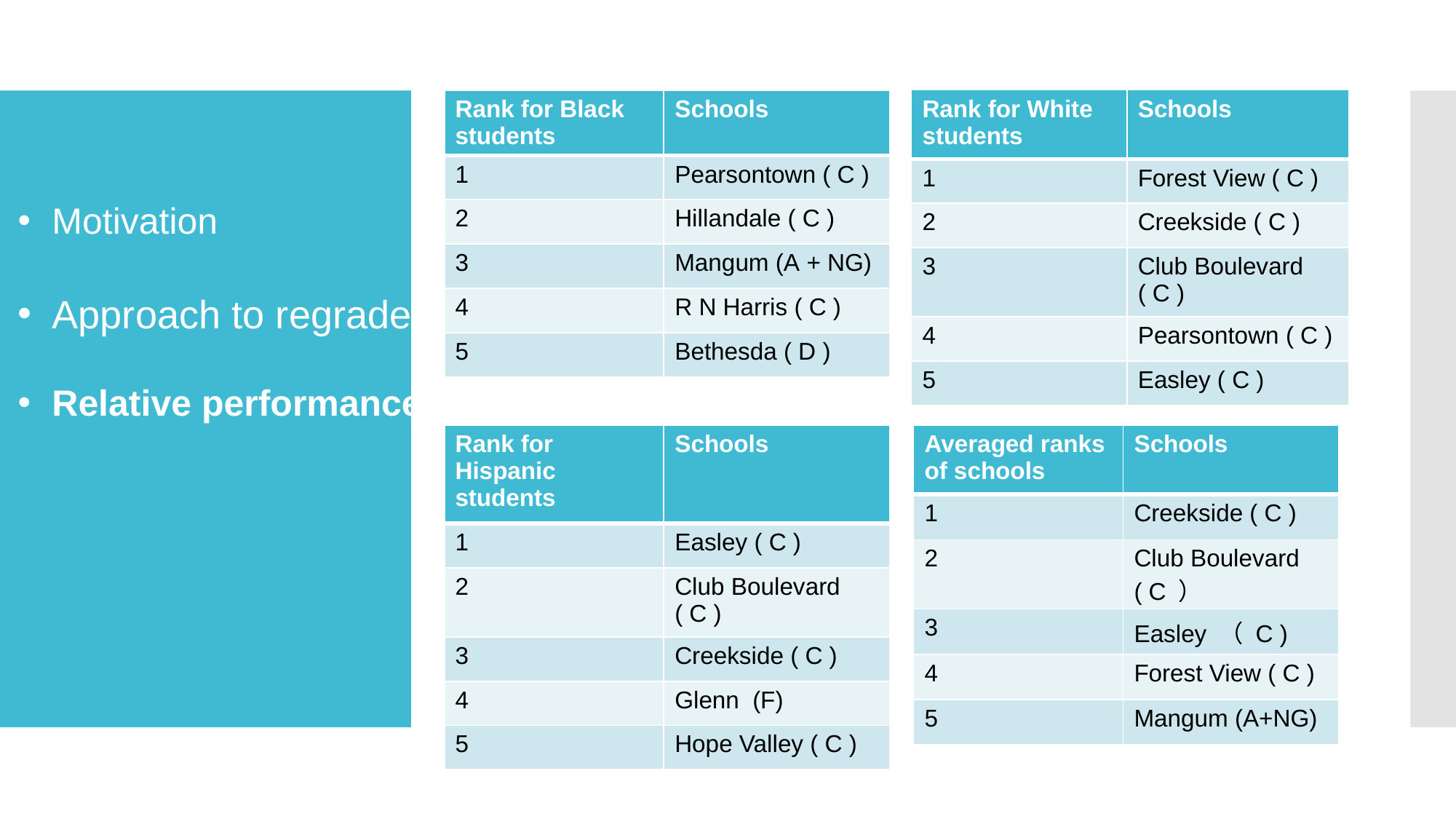

| Rank for White students | Schools |
| --- | --- |
| 1 | Forest View ( C ) |
| 2 | Creekside ( C ) |
| 3 | Club Boulevard ( C ) |
| 4 | Pearsontown ( C ) |
| 5 | Easley ( C ) |
| Rank for Black students | Schools |
| --- | --- |
| 1 | Pearsontown ( C ) |
| 2 | Hillandale ( C ) |
| 3 | Mangum (A + NG) |
| 4 | R N Harris ( C ) |
| 5 | Bethesda ( D ) |
Motivation
Approach to regrade
Relative performance

| Rank for Hispanic students | Schools |
| --- | --- |
| 1 | Easley ( C ) |
| 2 | Club Boulevard ( C ) |
| 3 | Creekside ( C ) |
| 4 | Glenn (F) |
| 5 | Hope Valley ( C ) |
| Averaged ranks of schools | Schools |
| --- | --- |
| 1 | Creekside ( C ) |
| 2 | Club Boulevard ( C ） |
| 3 | Easley （ C ) |
| 4 | Forest View ( C ) |
| 5 | Mangum (A+NG) |